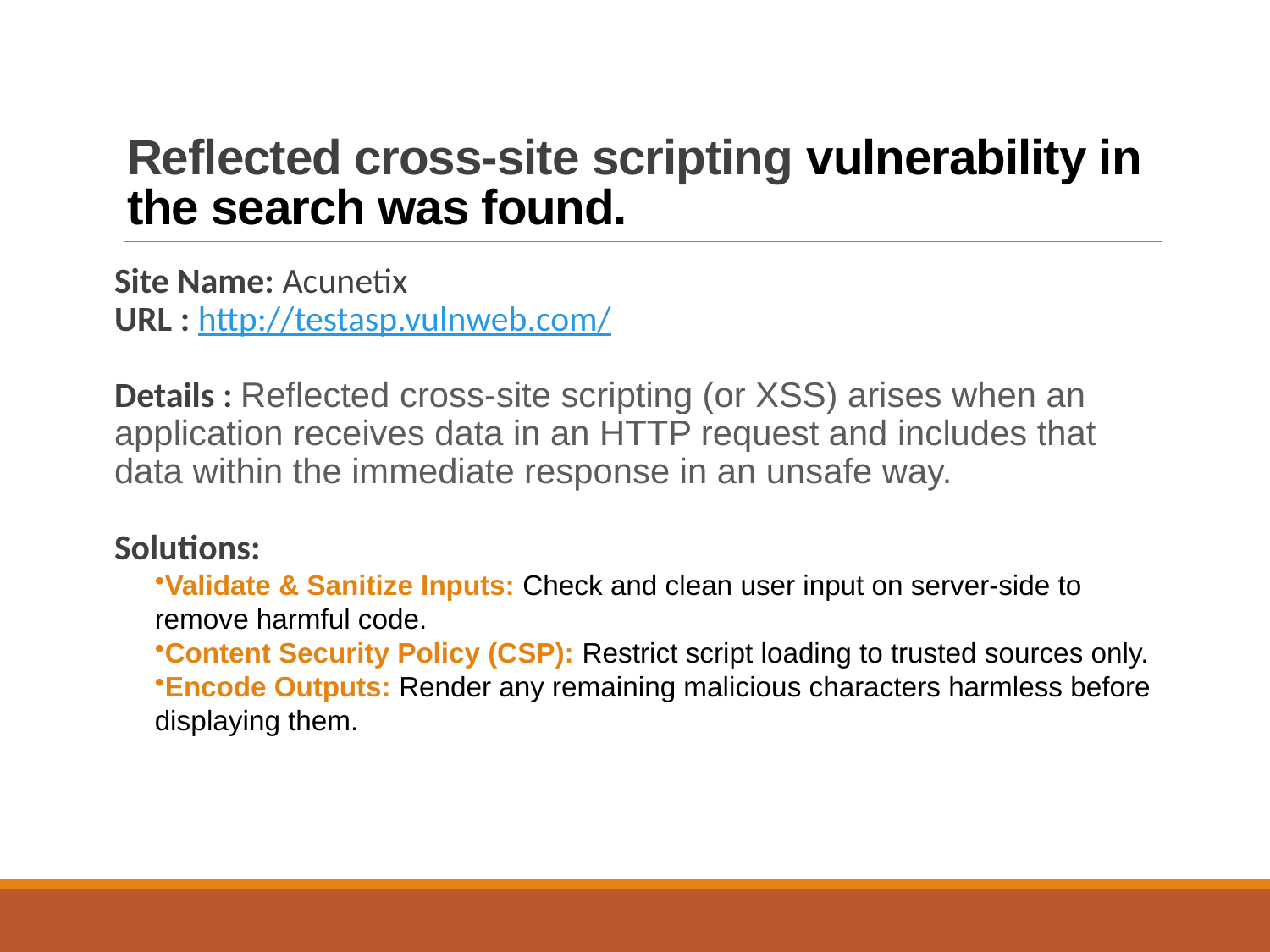

# Reflected cross-site scripting vulnerability in the search was found.
Site Name: Acunetix
URL : http://testasp.vulnweb.com/

Details : Reflected cross-site scripting (or XSS) arises when an application receives data in an HTTP request and includes that data within the immediate response in an unsafe way.

Solutions:
Validate & Sanitize Inputs: Check and clean user input on server-side to remove harmful code.
Content Security Policy (CSP): Restrict script loading to trusted sources only.
Encode Outputs: Render any remaining malicious characters harmless before displaying them.